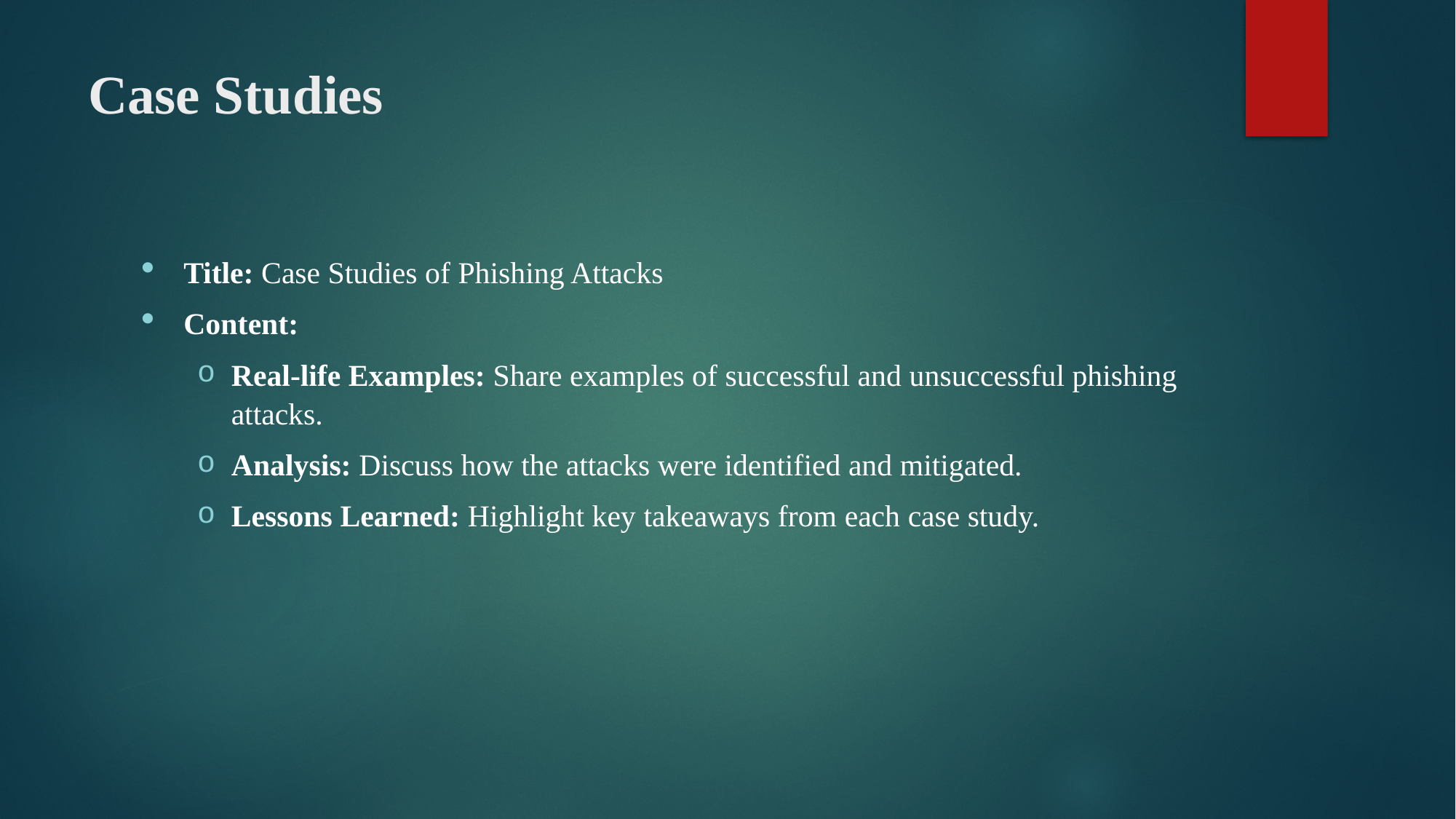

# Case Studies
Title: Case Studies of Phishing Attacks
Content:
Real-life Examples: Share examples of successful and unsuccessful phishing attacks.
Analysis: Discuss how the attacks were identified and mitigated.
Lessons Learned: Highlight key takeaways from each case study.